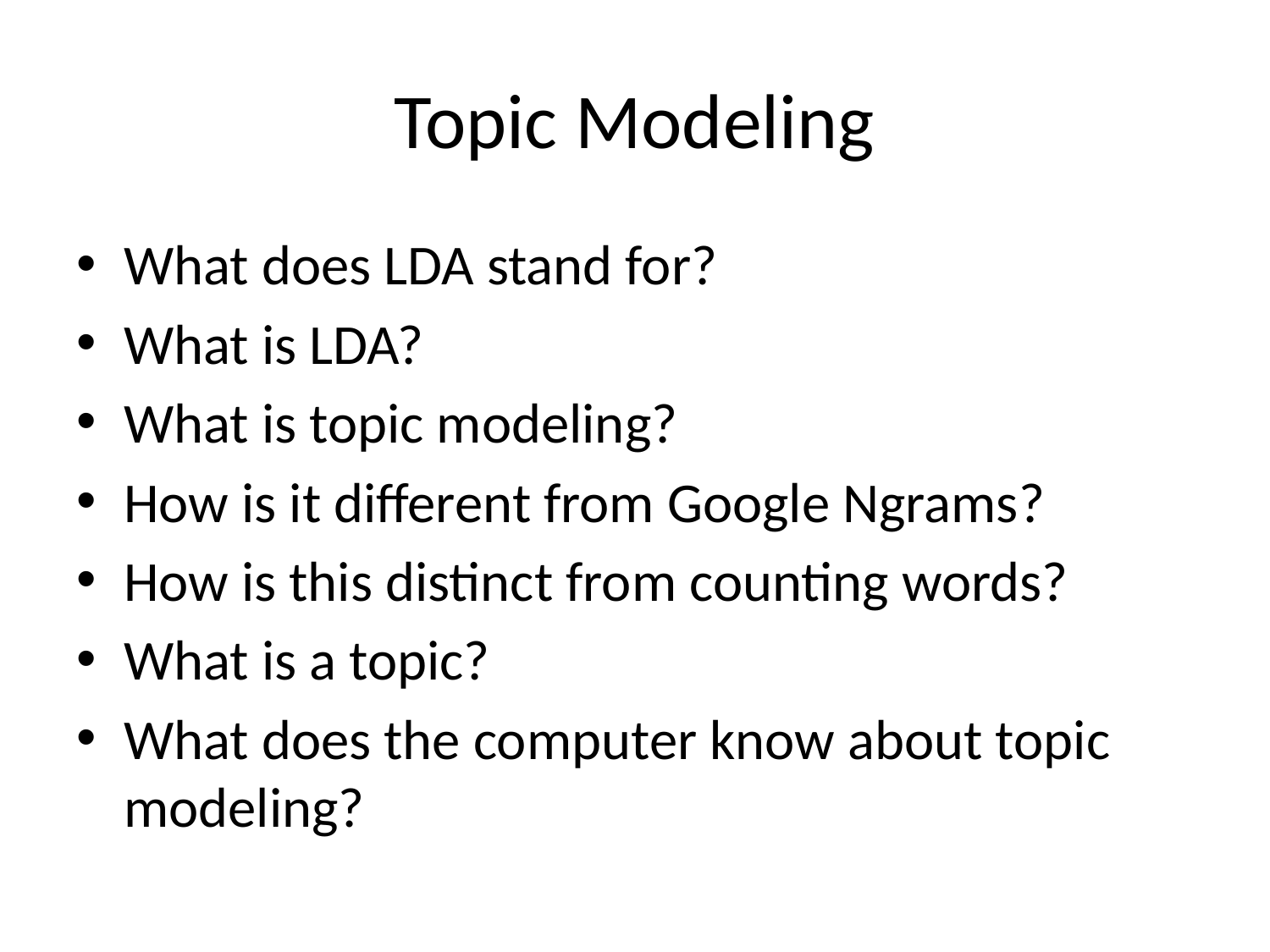

# Topic Modeling
What does LDA stand for?
What is LDA?
What is topic modeling?
How is it different from Google Ngrams?
How is this distinct from counting words?
What is a topic?
What does the computer know about topic modeling?